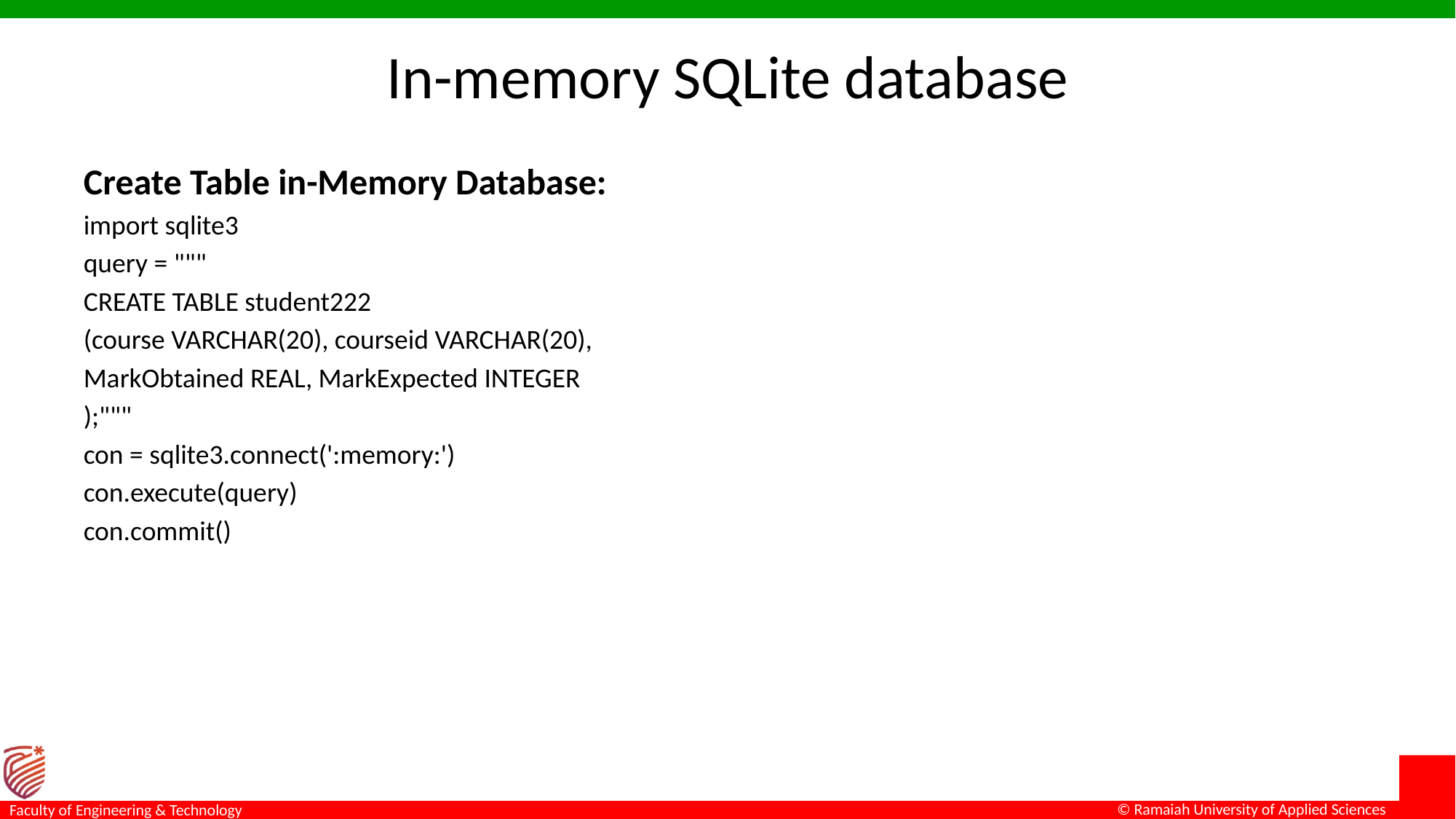

# In-memory SQLite database
Create Table in-Memory Database:
import sqlite3
query = """
CREATE TABLE student222
(course VARCHAR(20), courseid VARCHAR(20),
MarkObtained REAL, MarkExpected INTEGER
);"""
con = sqlite3.connect(':memory:')
con.execute(query)
con.commit()